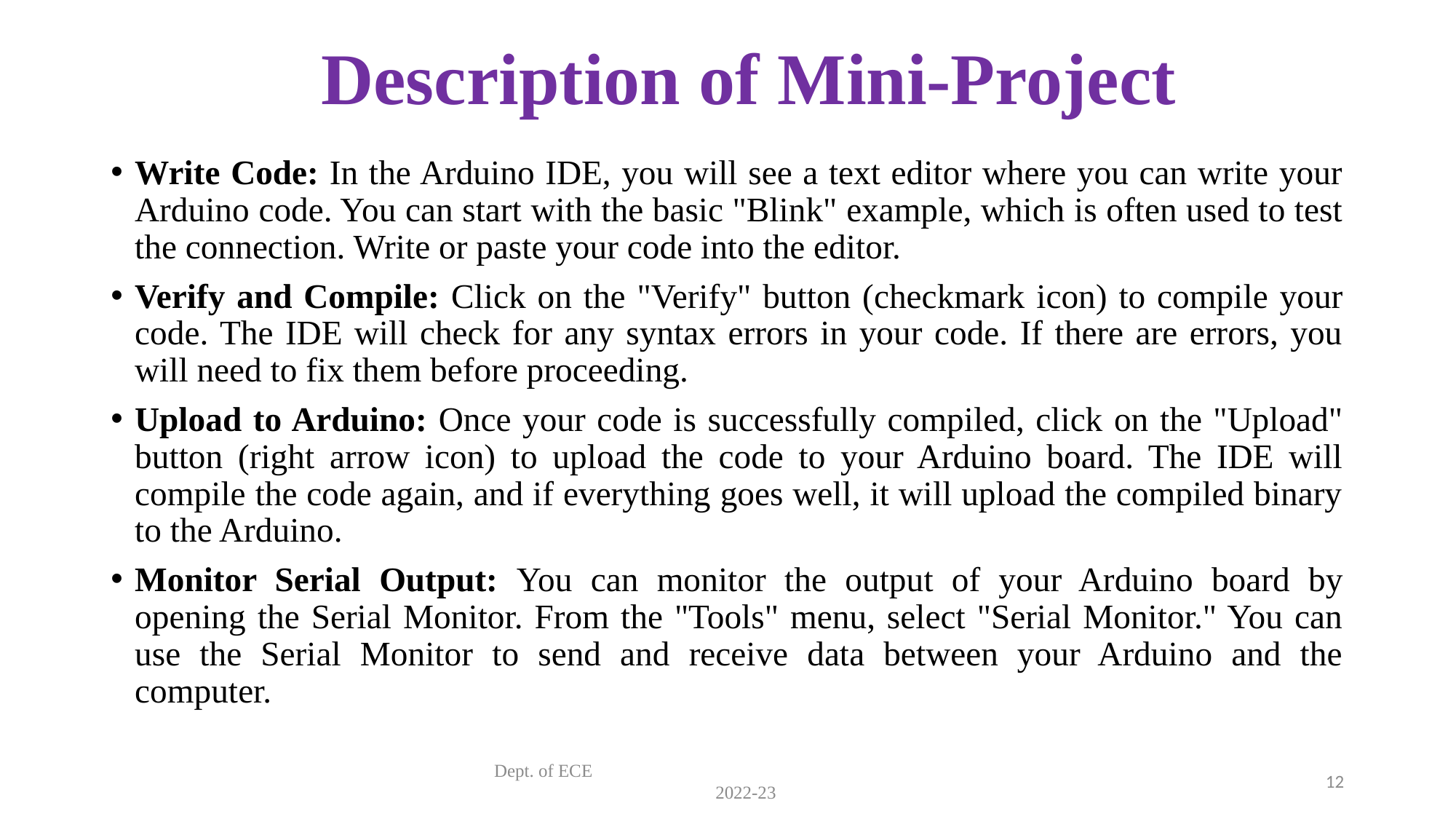

# Description of Mini-Project
Write Code: In the Arduino IDE, you will see a text editor where you can write your Arduino code. You can start with the basic "Blink" example, which is often used to test the connection. Write or paste your code into the editor.
Verify and Compile: Click on the "Verify" button (checkmark icon) to compile your code. The IDE will check for any syntax errors in your code. If there are errors, you will need to fix them before proceeding.
Upload to Arduino: Once your code is successfully compiled, click on the "Upload" button (right arrow icon) to upload the code to your Arduino board. The IDE will compile the code again, and if everything goes well, it will upload the compiled binary to the Arduino.
Monitor Serial Output: You can monitor the output of your Arduino board by opening the Serial Monitor. From the "Tools" menu, select "Serial Monitor." You can use the Serial Monitor to send and receive data between your Arduino and the computer.
Dept. of ECE                                                                                          2022-23
12